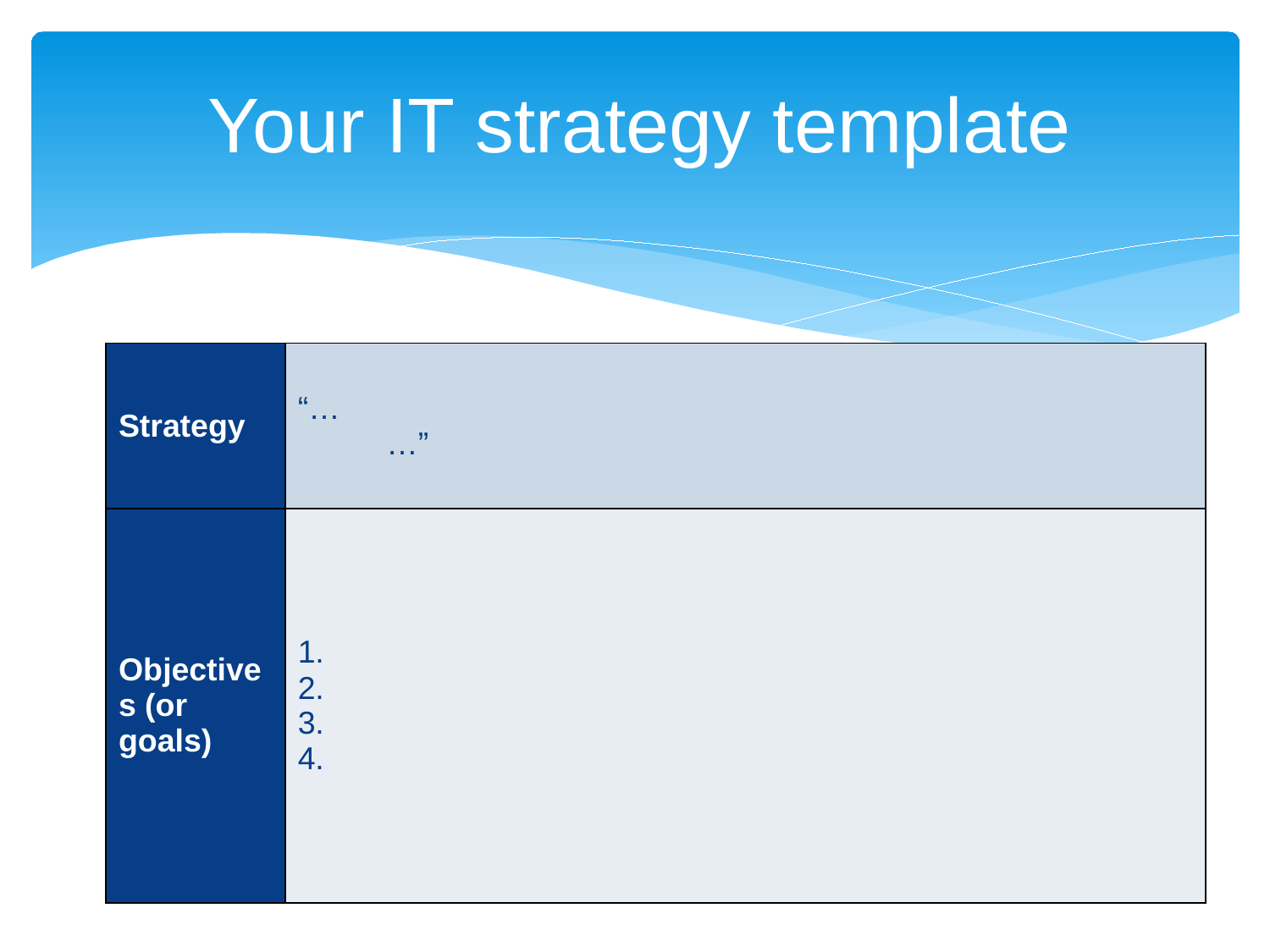

# Your IT strategy template

| Strategy | “… …” |
| --- | --- |
| Objectives (or goals) | 1. 2. 3. 4. |